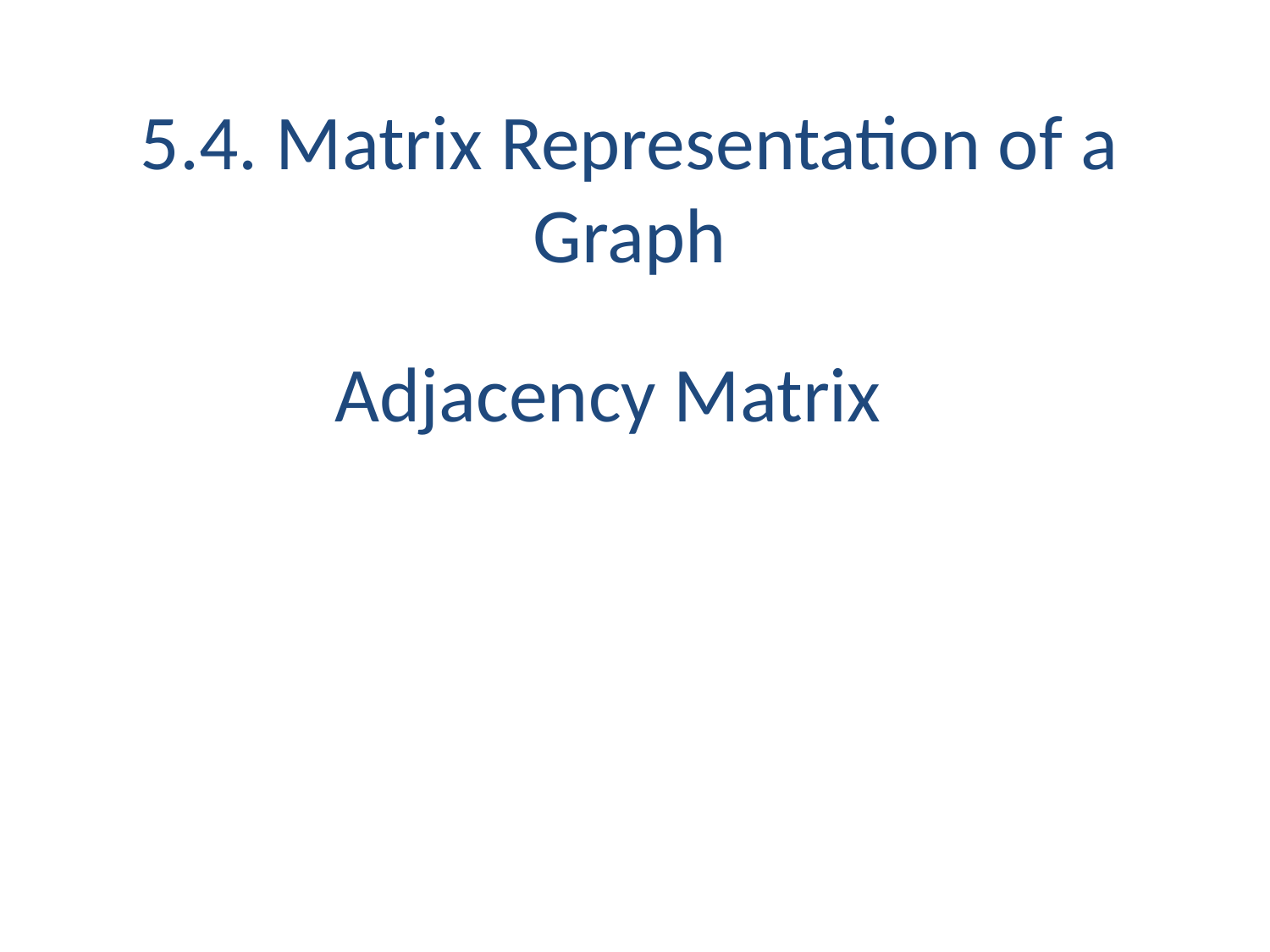

5.4. Matrix Representation of a Graph
Adjacency Matrix